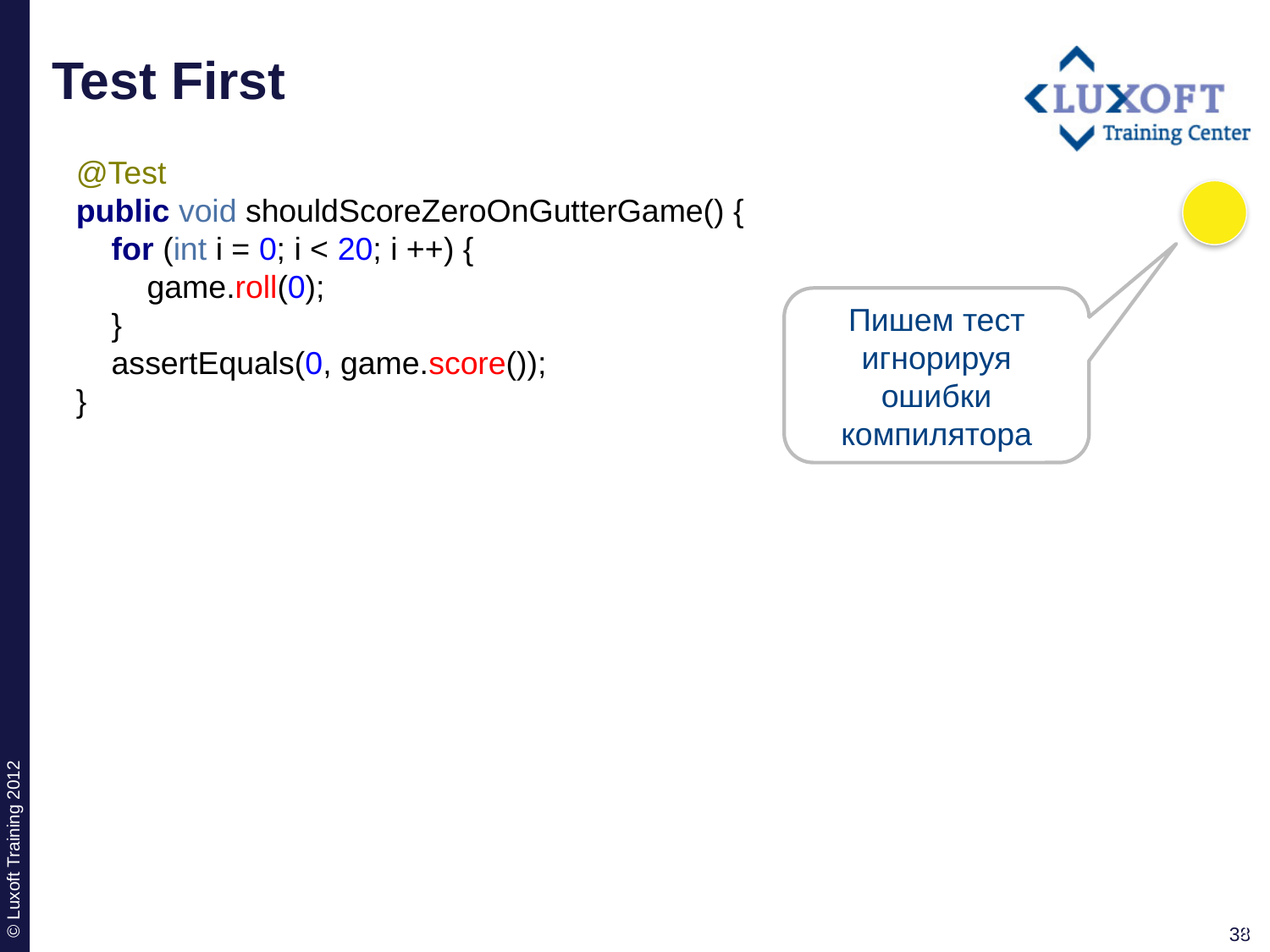

# Test First
@Test
public void shouldScoreZeroOnGutterGame() {
    for (int i = 0; i < 20; i ++) {
        game.roll(0);
    }
    assertEquals(0, game.score());
}

Пишем тест игнорируя ошибки компилятора